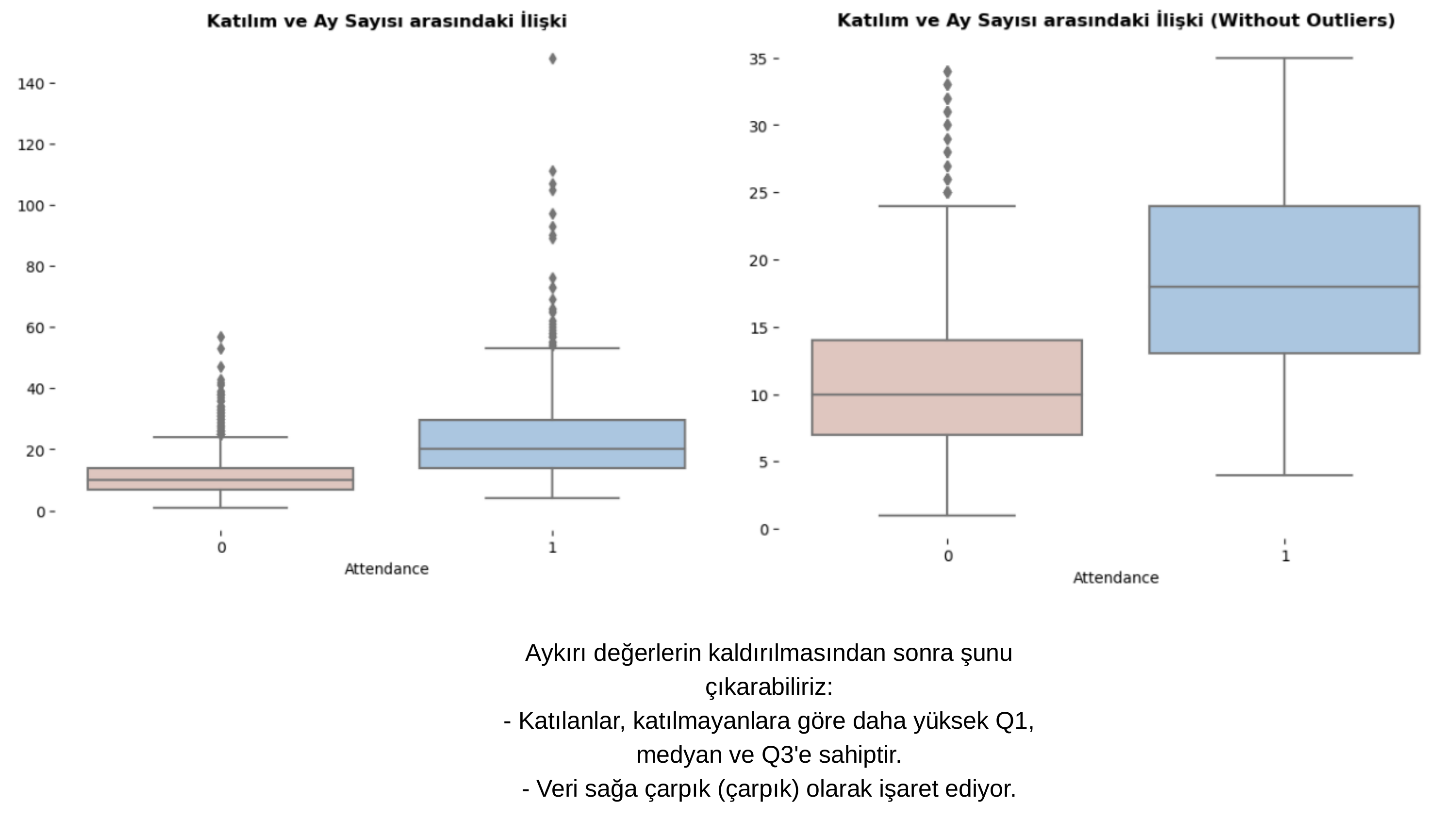

Aykırı değerlerin kaldırılmasından sonra şunu çıkarabiliriz:
- Katılanlar, katılmayanlara göre daha yüksek Q1, medyan ve Q3'e sahiptir.
- Veri sağa çarpık (çarpık) olarak işaret ediyor.